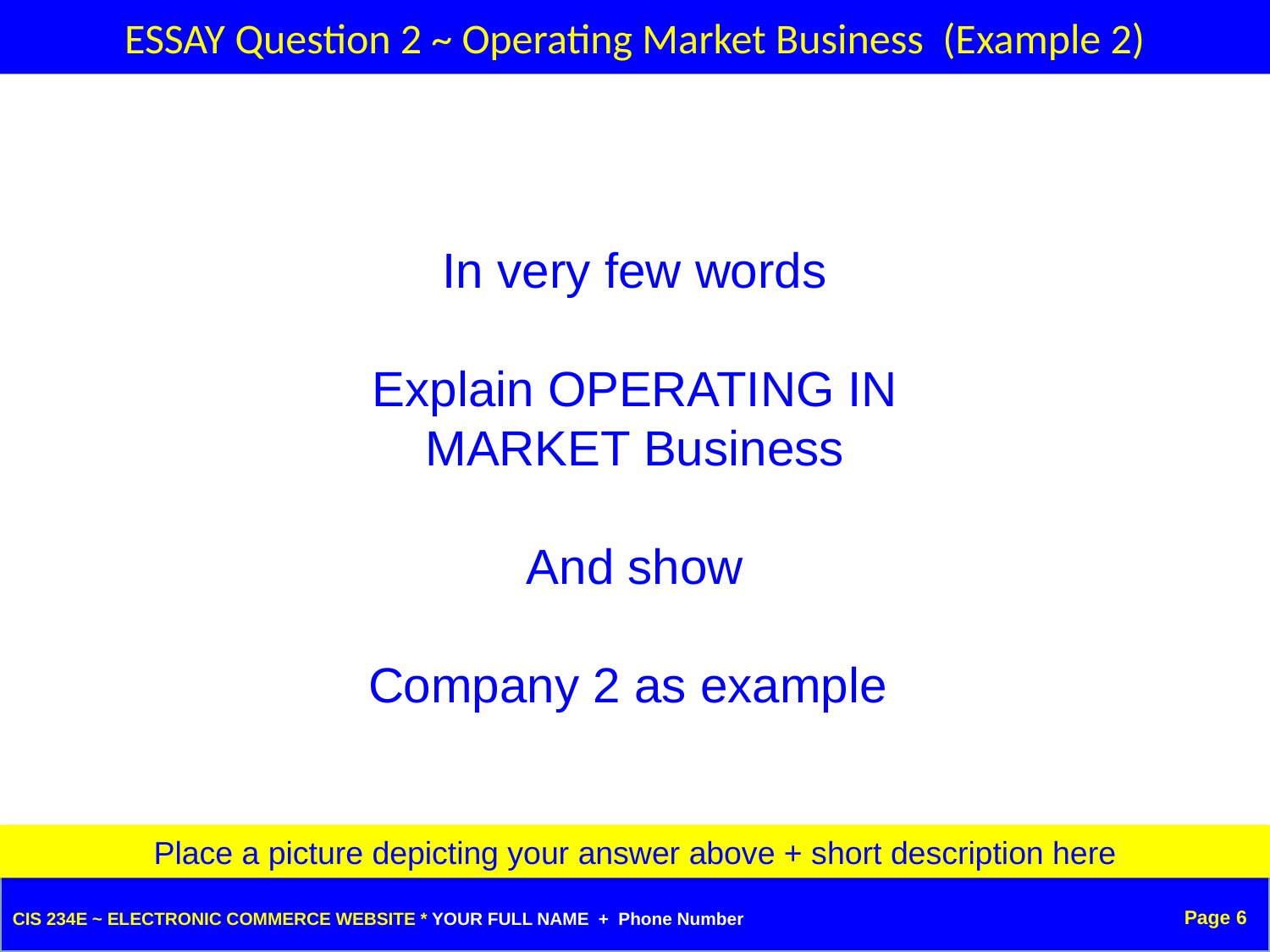

ESSAY Question 2 ~ Operating Market Business  (Example 2)
In very few words

Explain OPERATING IN MARKET Business

And show

Company 2 as example
Place a picture depicting your answer above + short description here
Page 6
CIS 234E ~ ELECTRONIC COMMERCE WEBSITE * YOUR FULL NAME  +  Phone Number